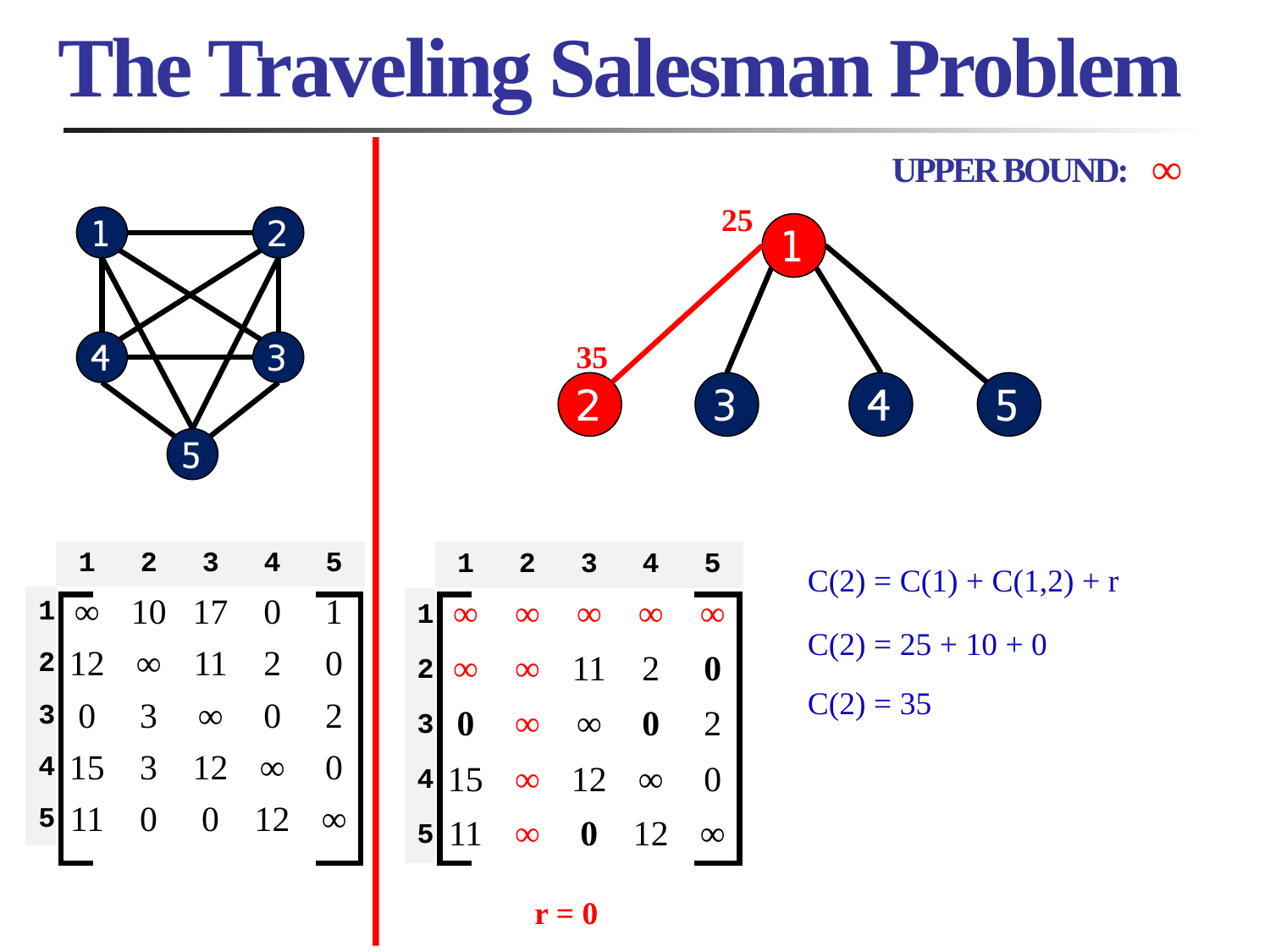

# The Traveling Salesman Problem
∞

UPPER BOUND:
25
1
2
4
3
5
1
35
2
3
4
5
|  | 1 | 2 | 3 | 4 | 5 |
| --- | --- | --- | --- | --- | --- |
| 1 | ∞ | 10 | 17 | 0 | 1 |
| 2 | 12 | ∞ | 11 | 2 | 0 |
| 3 | 0 | 3 | ∞ | 0 | 2 |
| 4 | 15 | 3 | 12 | ∞ | 0 |
| 5 | 11 | 0 | 0 | 12 | ∞ |
|  | 1 | 2 | 3 | 4 | 5 |
| --- | --- | --- | --- | --- | --- |
| 1 | ∞ | ∞ | ∞ | ∞ | ∞ |
| 2 | ∞ | ∞ | 11 | 2 | 0 |
| 3 | 0 | ∞ | ∞ | 0 | 2 |
| 4 | 15 | ∞ | 12 | ∞ | 0 |
| 5 | 11 | ∞ | 0 | 12 | ∞ |
C(2) = C(1) + C(1,2) + r

C(2) = 25 + 10 + 0
C(2) = 35
r = 0